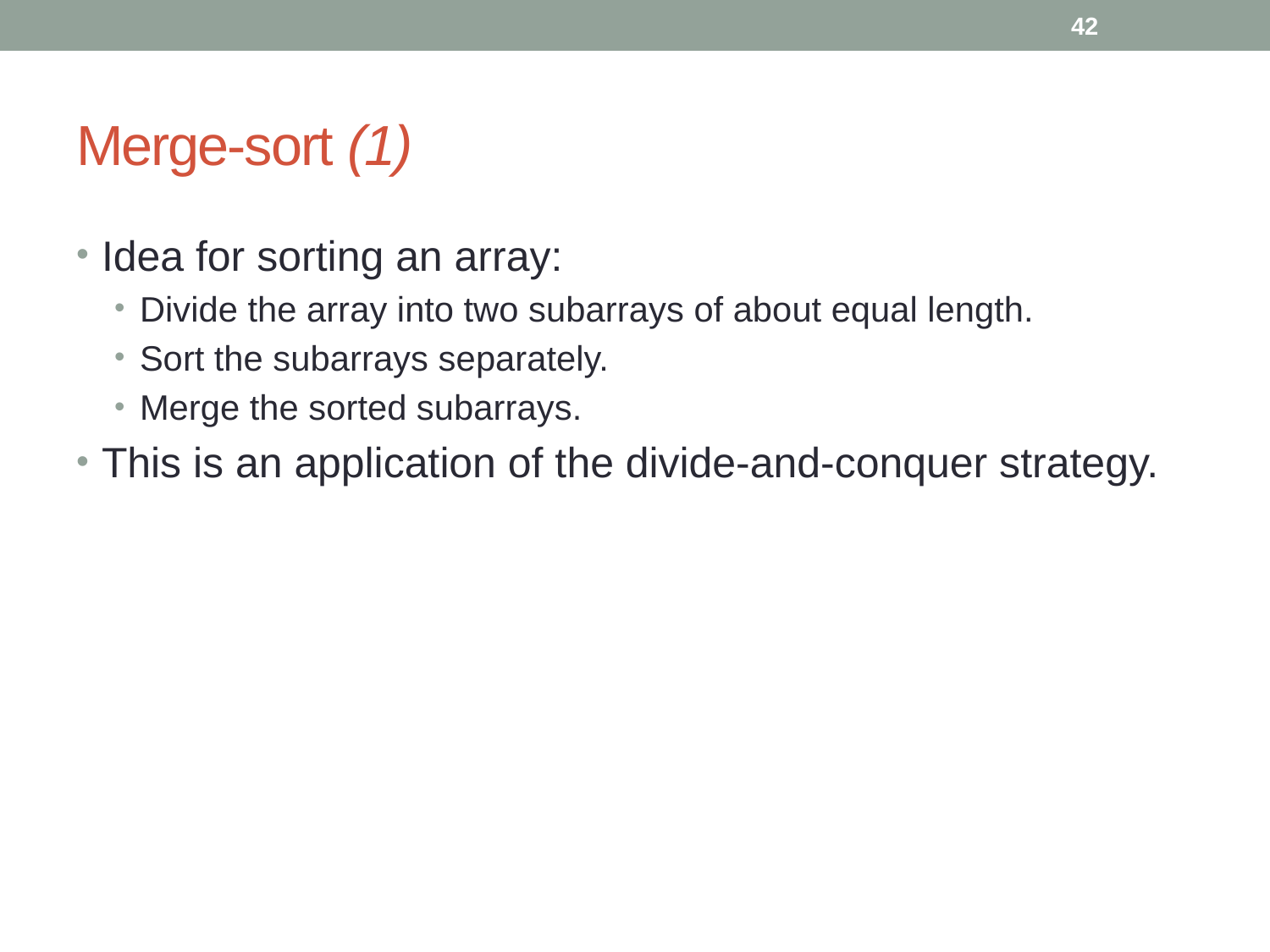

42
# Merge-sort (1)
Idea for sorting an array:
Divide the array into two subarrays of about equal length.
Sort the subarrays separately.
Merge the sorted subarrays.
This is an application of the divide-and-conquer strategy.